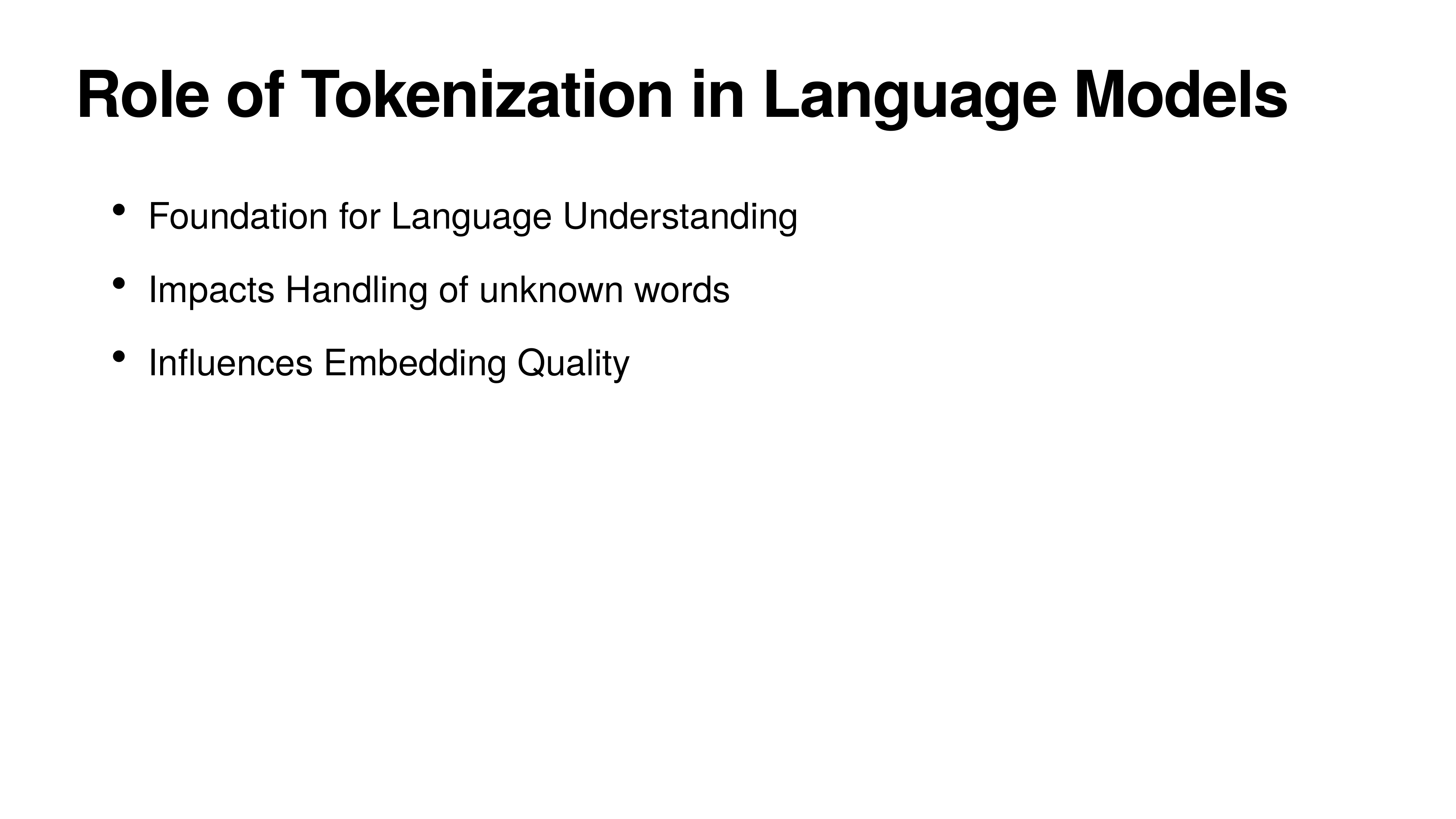

# Role of Tokenization in Language Models
Foundation for Language Understanding
Impacts Handling of unknown words
Influences Embedding Quality